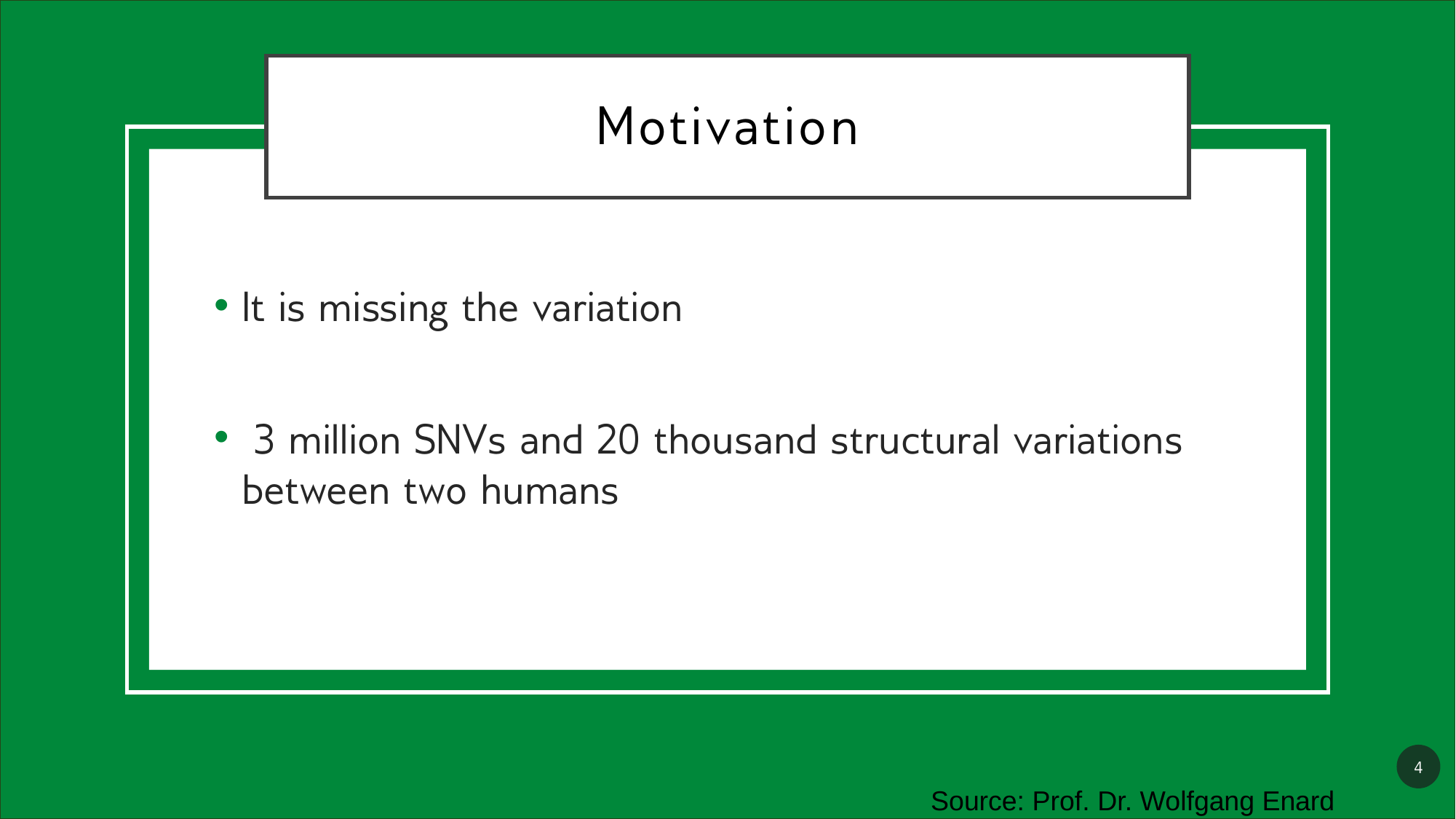

# Motivation

It is missing the variation

 3 million SNVs and 20 thousand structural variations between two humans

4
Source: Prof. Dr. Wolfgang Enard